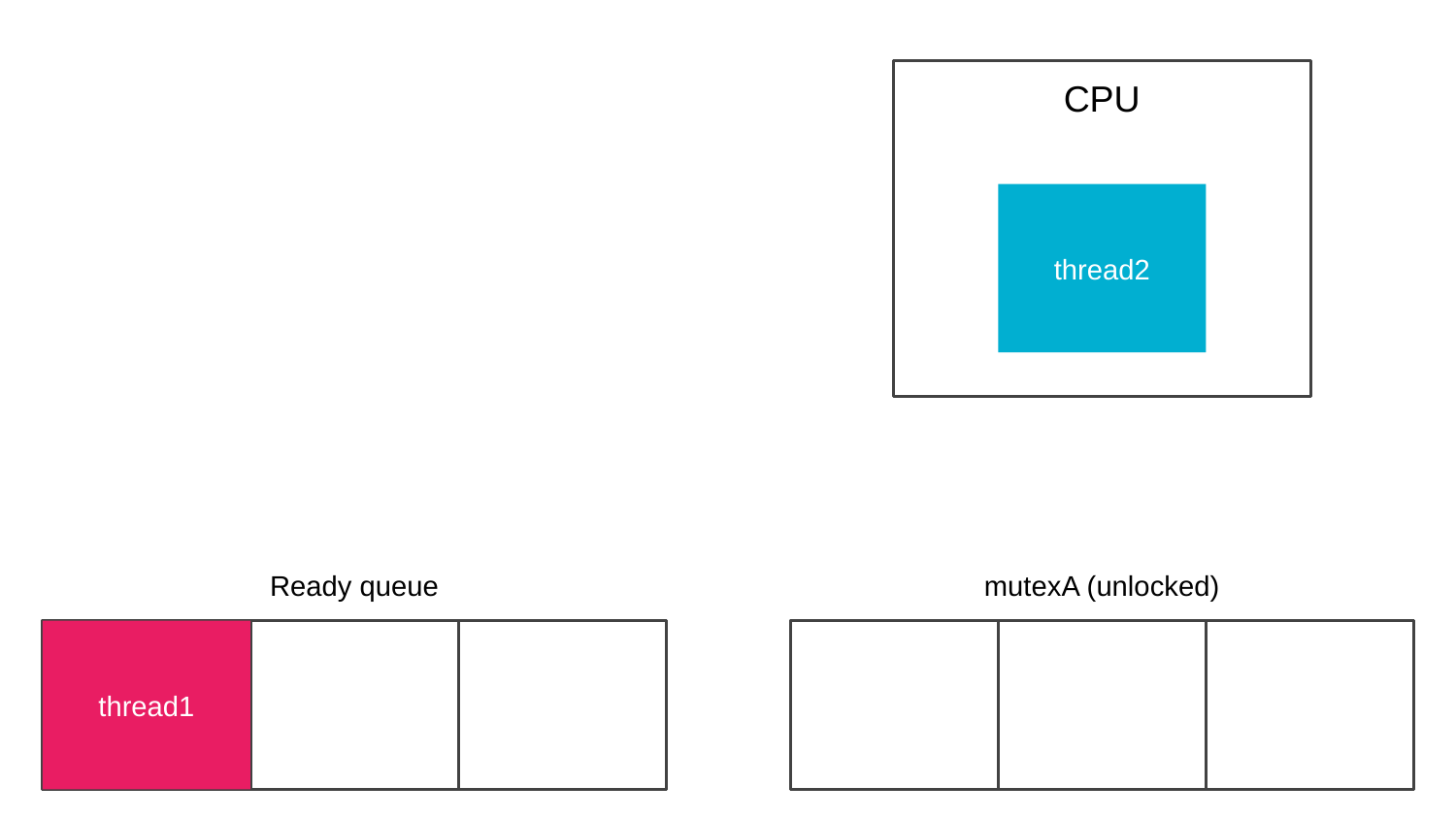

CPU
thread2

Ready queue

mutexA (unlocked)

thread1